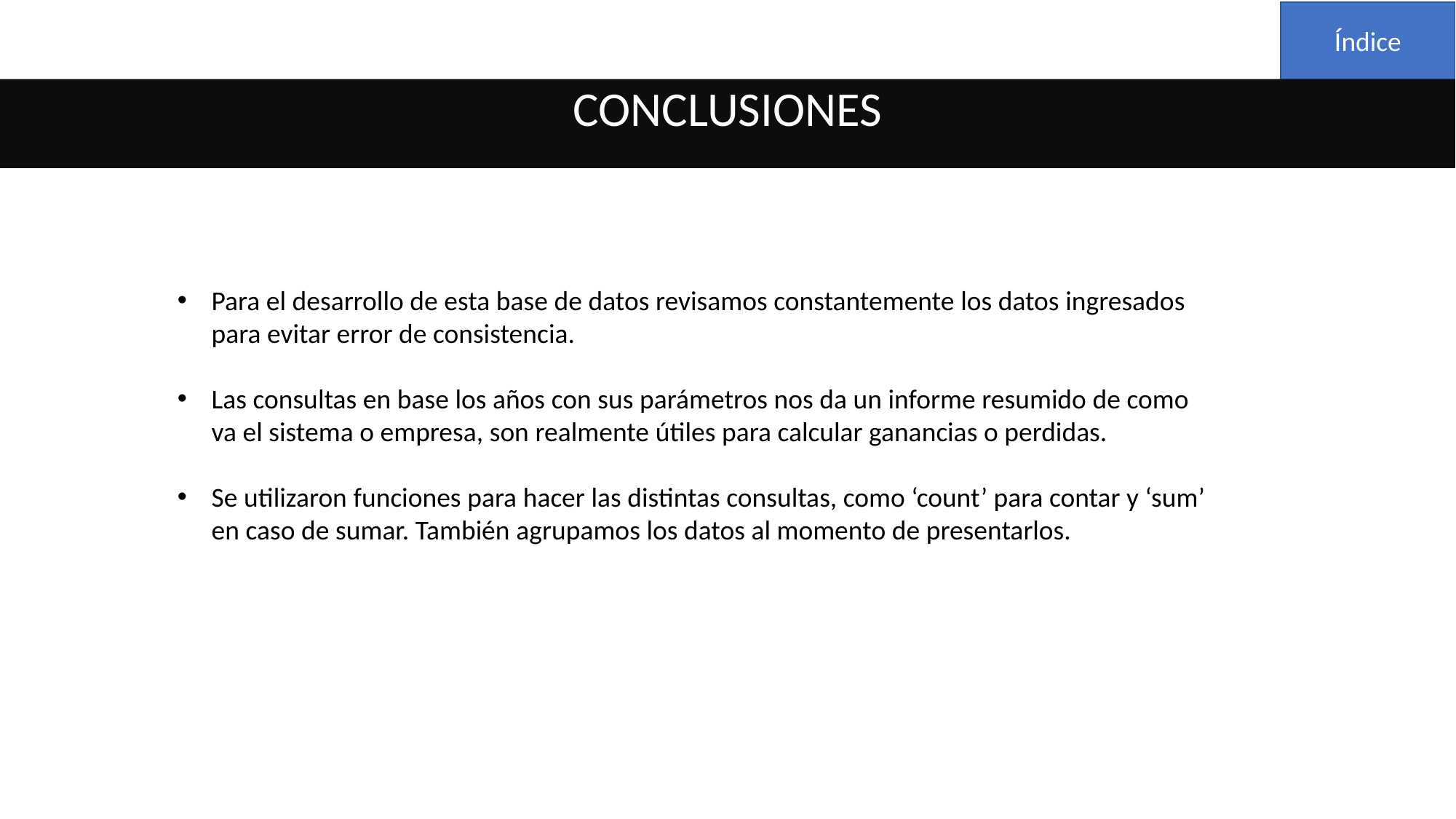

Índice
CONCLUSIONES
Para el desarrollo de esta base de datos revisamos constantemente los datos ingresados para evitar error de consistencia.

Las consultas en base los años con sus parámetros nos da un informe resumido de como va el sistema o empresa, son realmente útiles para calcular ganancias o perdidas.

Se utilizaron funciones para hacer las distintas consultas, como ‘count’ para contar y ‘sum’ en caso de sumar. También agrupamos los datos al momento de presentarlos.